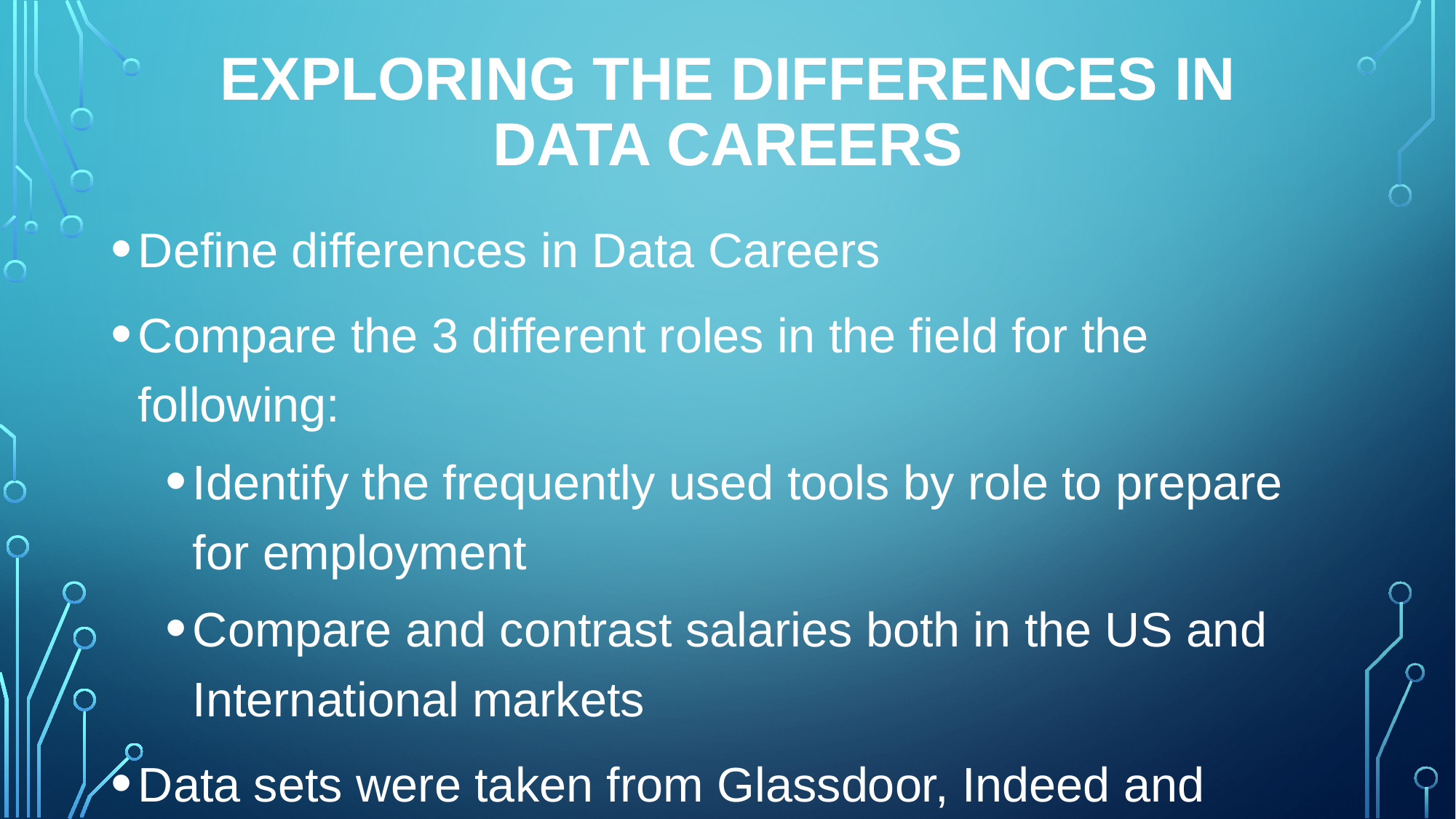

# Exploring the differences in Data Careers
Define differences in Data Careers
Compare the 3 different roles in the field for the following:
Identify the frequently used tools by role to prepare for employment
Compare and contrast salaries both in the US and International markets
Data sets were taken from Glassdoor, Indeed and LinkedIn